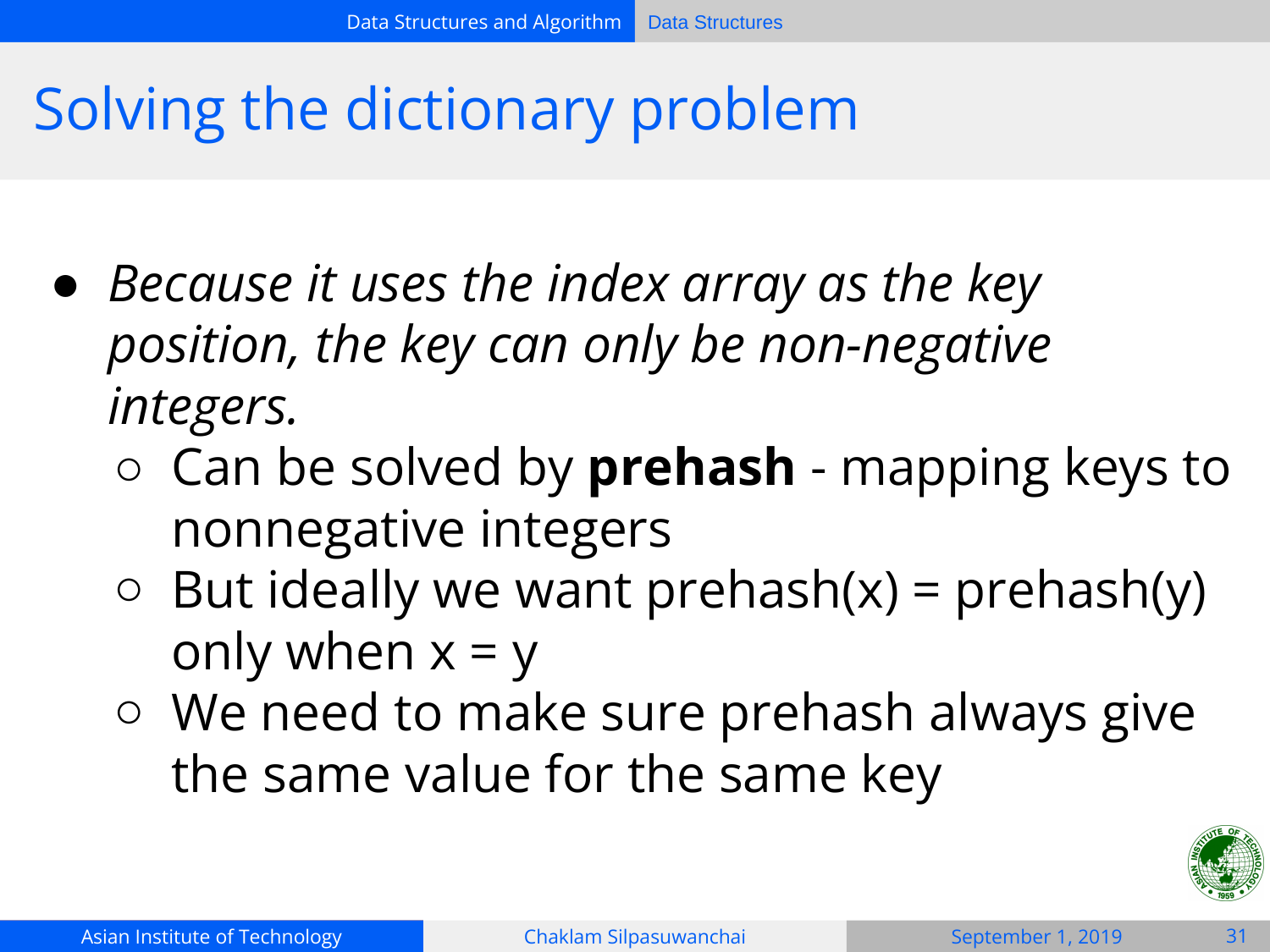

# Solving the dictionary problem
Because it uses the index array as the key position, the key can only be non-negative integers.
Can be solved by prehash - mapping keys to nonnegative integers
But ideally we want prehash(x) = prehash(y) only when x = y
We need to make sure prehash always give the same value for the same key
31